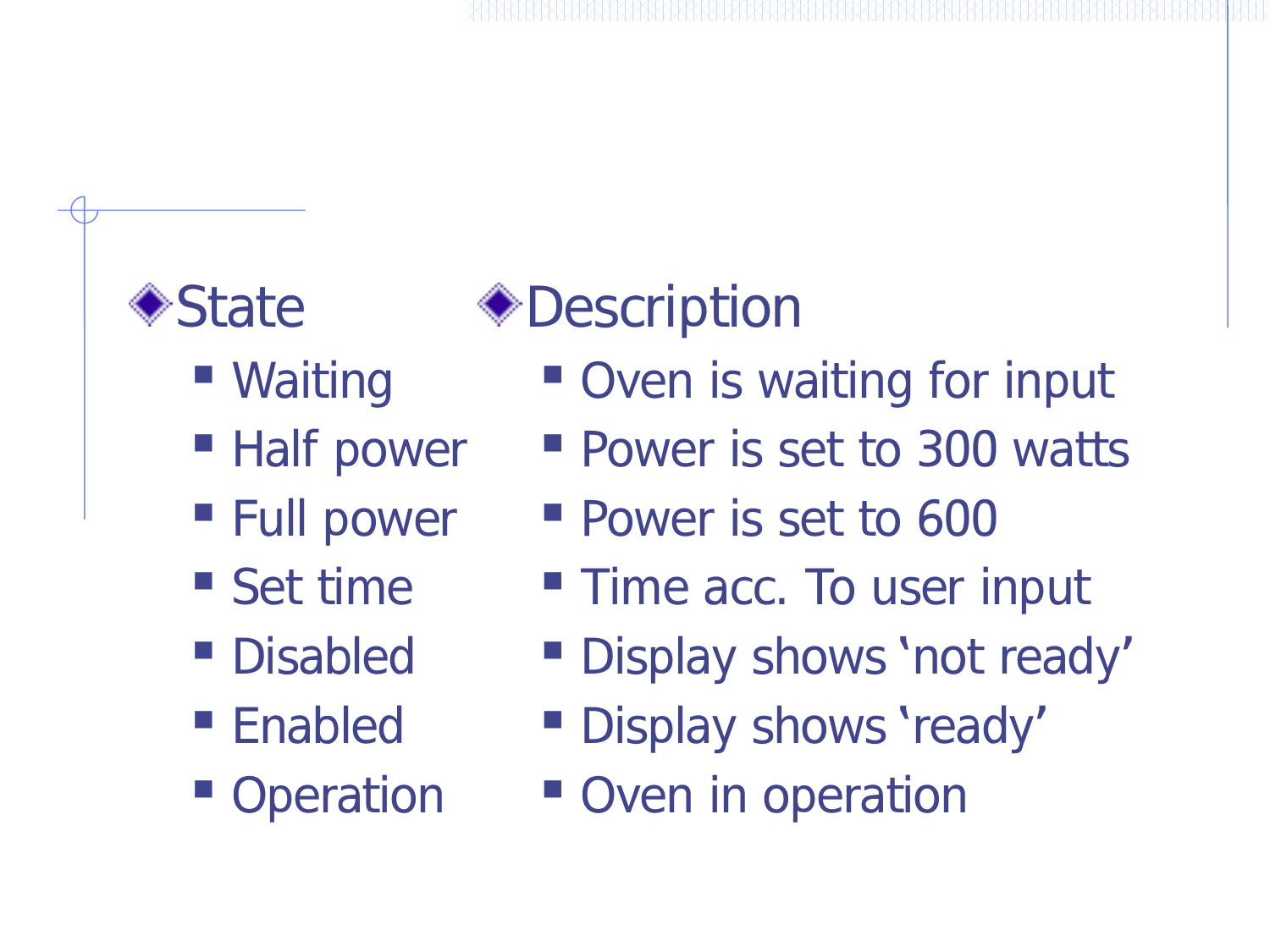

#
State
Waiting
Half power
Full power
Set time
Disabled
Enabled
Operation
Description
Oven is waiting for input
Power is set to 300 watts
Power is set to 600
Time acc. To user input
Display shows ‘not ready’
Display shows ‘ready’
Oven in operation